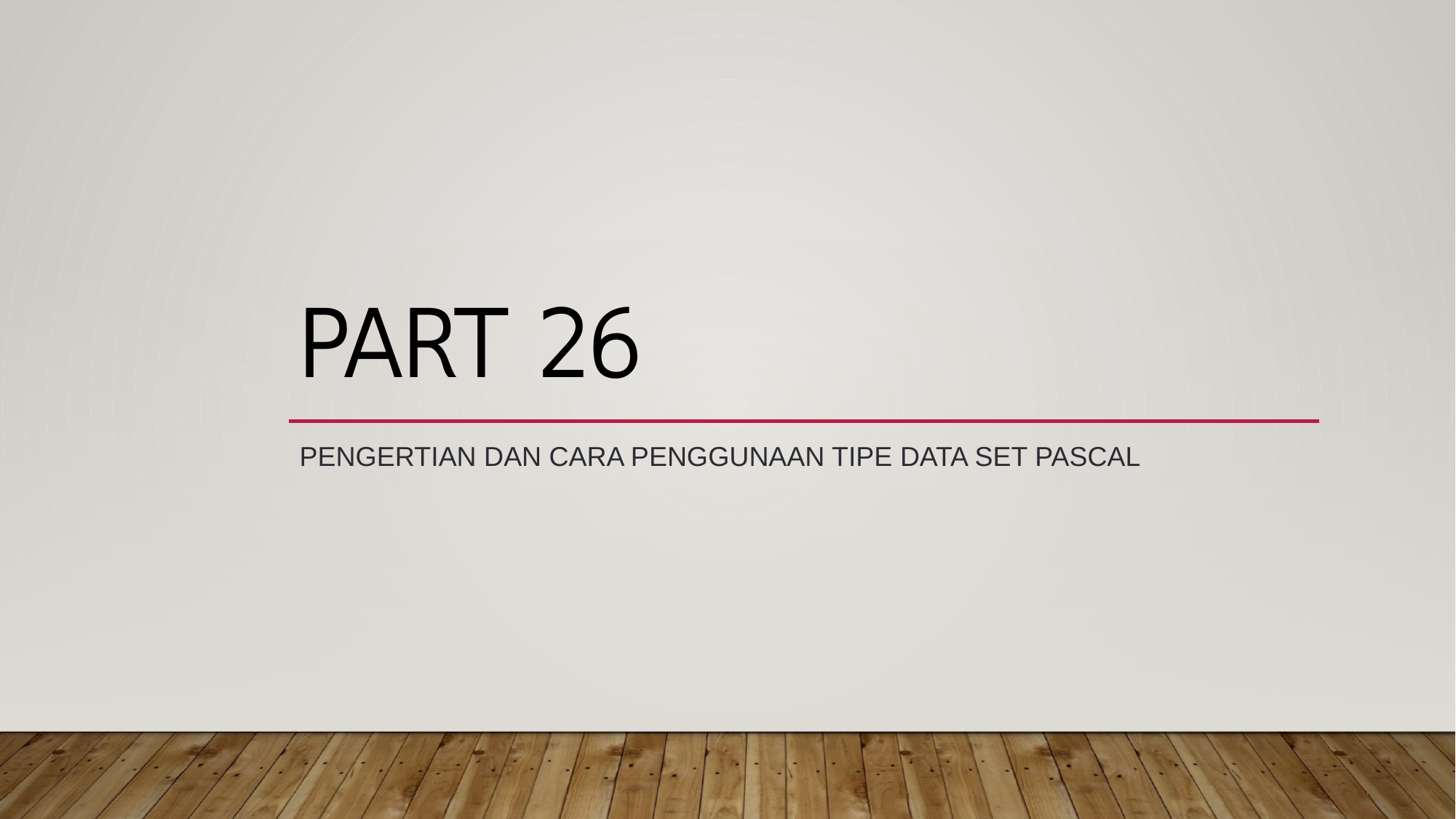

# PART 26
Pengertian dan Cara Penggunaan Tipe Data Set Pascal